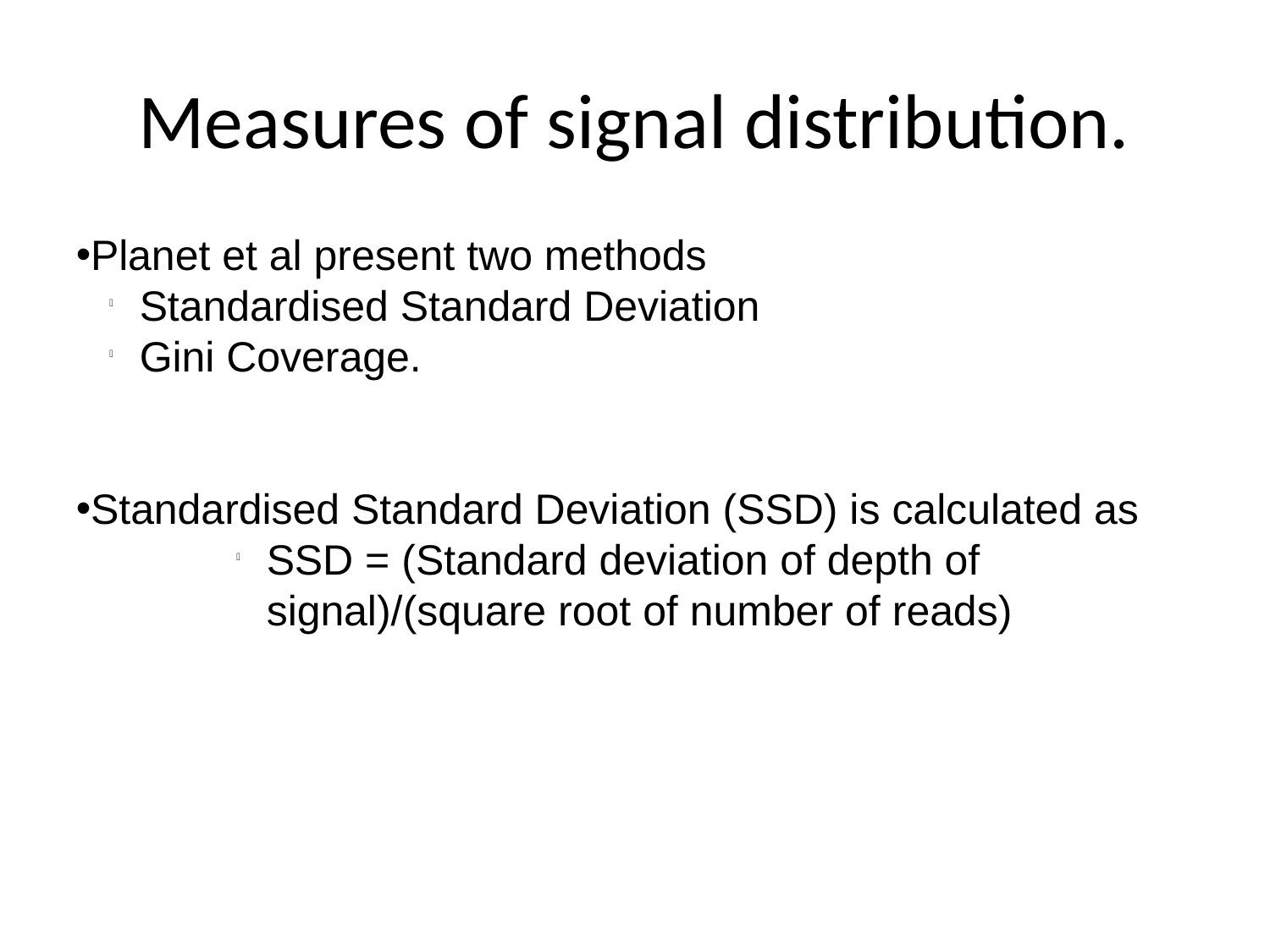

Measures of signal distribution.
Planet et al present two methods
Standardised Standard Deviation
Gini Coverage.

Standardised Standard Deviation (SSD) is calculated as
SSD = (Standard deviation of depth of signal)/(square root of number of reads)